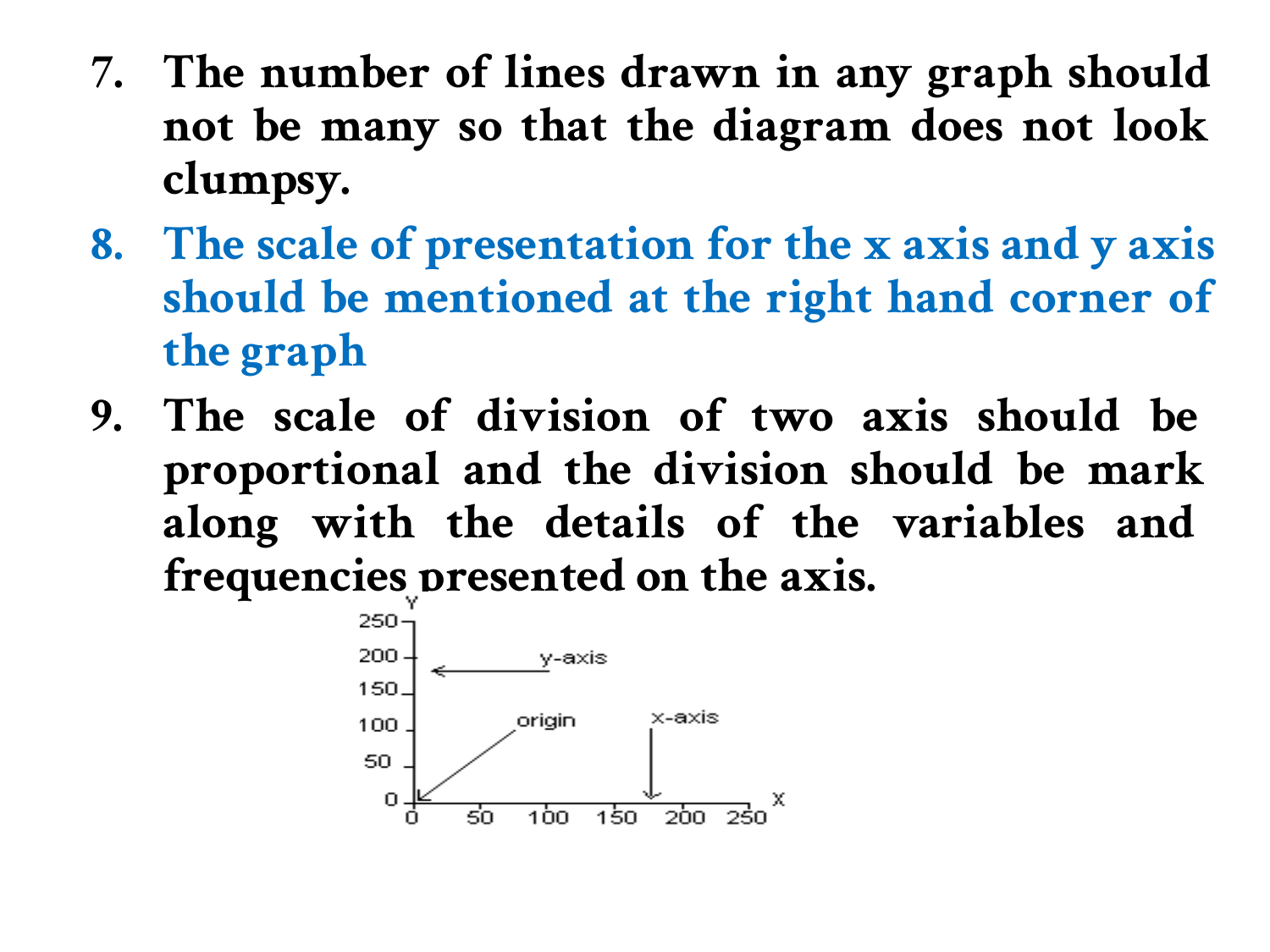

The number of lines drawn in any graph should  not be many so that the diagram does not look  clumpsy.
The scale of presentation for the x axis and y axis  should be mentioned at the right hand corner of  the graph
The scale of division of two axis should be  proportional and the division should be mark  along with the details of the variables and  frequencies presented on the axis.